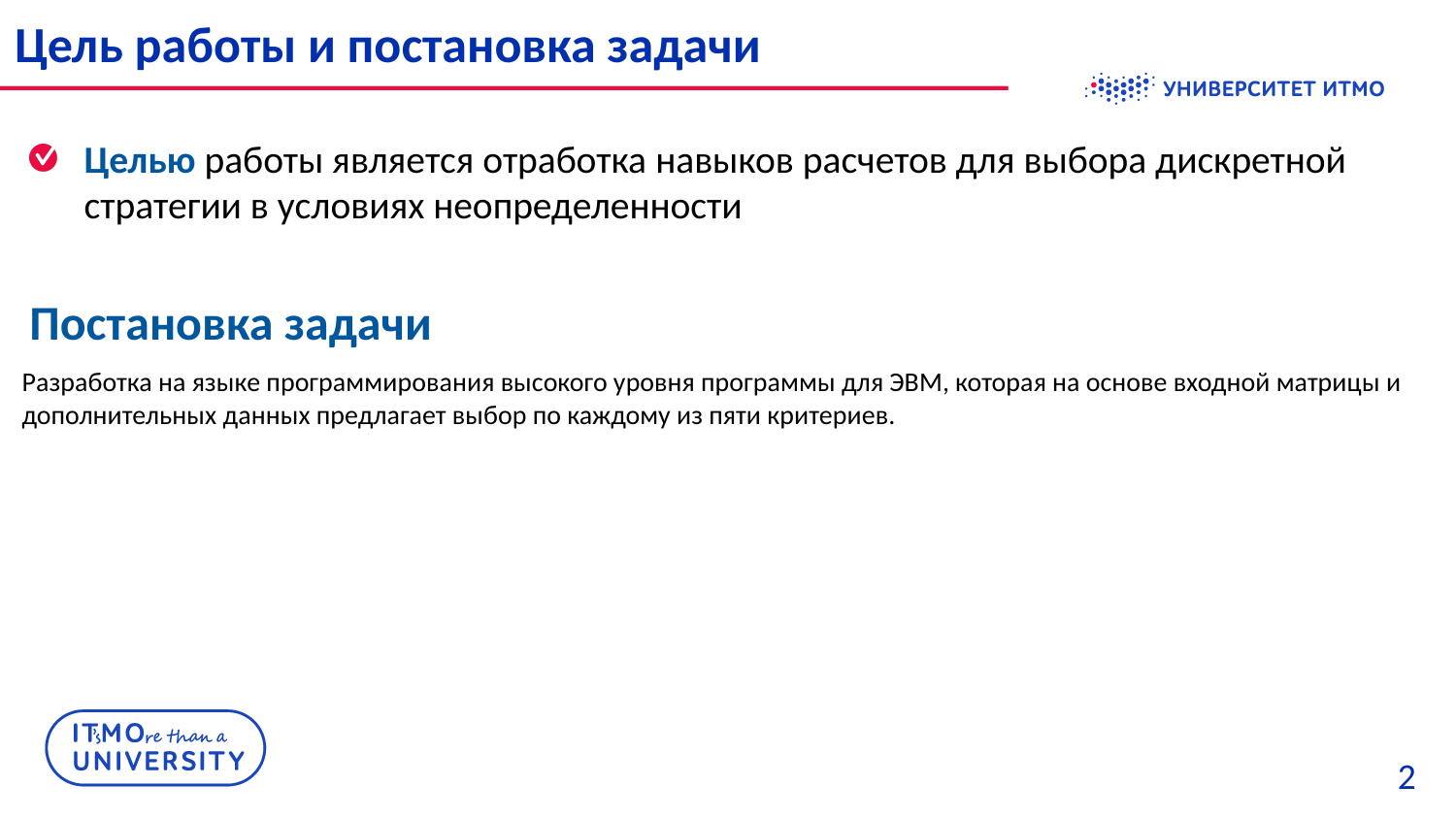

# Цель работы и постановка задачи
Целью работы является отработка навыков расчетов для выбора дискретной стратегии в условиях неопределенности
Постановка задачи
Разработка на языке программирования высокого уровня программы для ЭВМ, которая на основе входной матрицы и дополнительных данных предлагает выбор по каждому из пяти критериев.